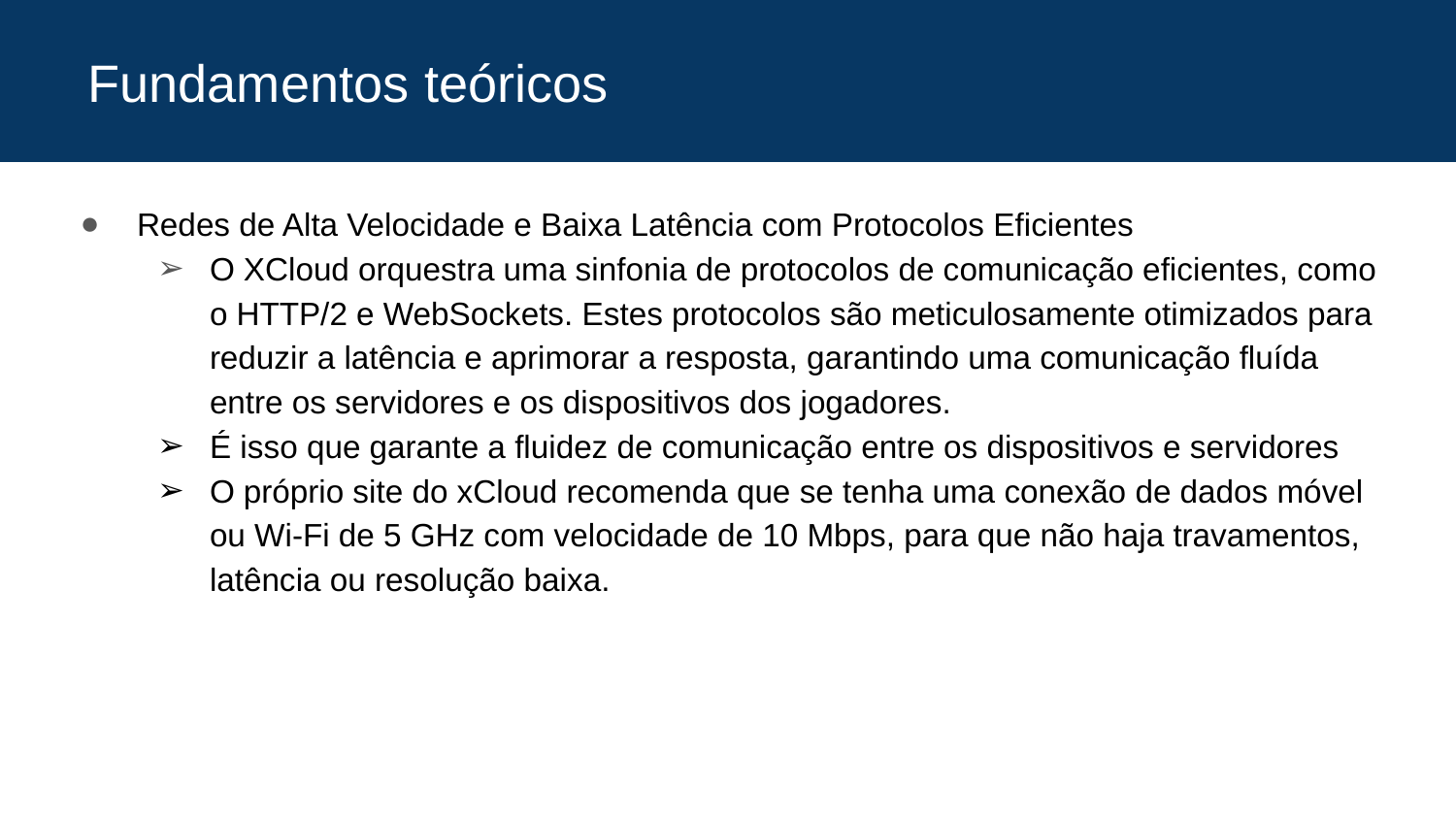

# Fundamentos teóricos

Redes de Alta Velocidade e Baixa Latência com Protocolos Eficientes
O XCloud orquestra uma sinfonia de protocolos de comunicação eficientes, como o HTTP/2 e WebSockets. Estes protocolos são meticulosamente otimizados para reduzir a latência e aprimorar a resposta, garantindo uma comunicação fluída entre os servidores e os dispositivos dos jogadores.
É isso que garante a fluidez de comunicação entre os dispositivos e servidores
O próprio site do xCloud recomenda que se tenha uma conexão de dados móvel ou Wi-Fi de 5 GHz com velocidade de 10 Mbps, para que não haja travamentos, latência ou resolução baixa.